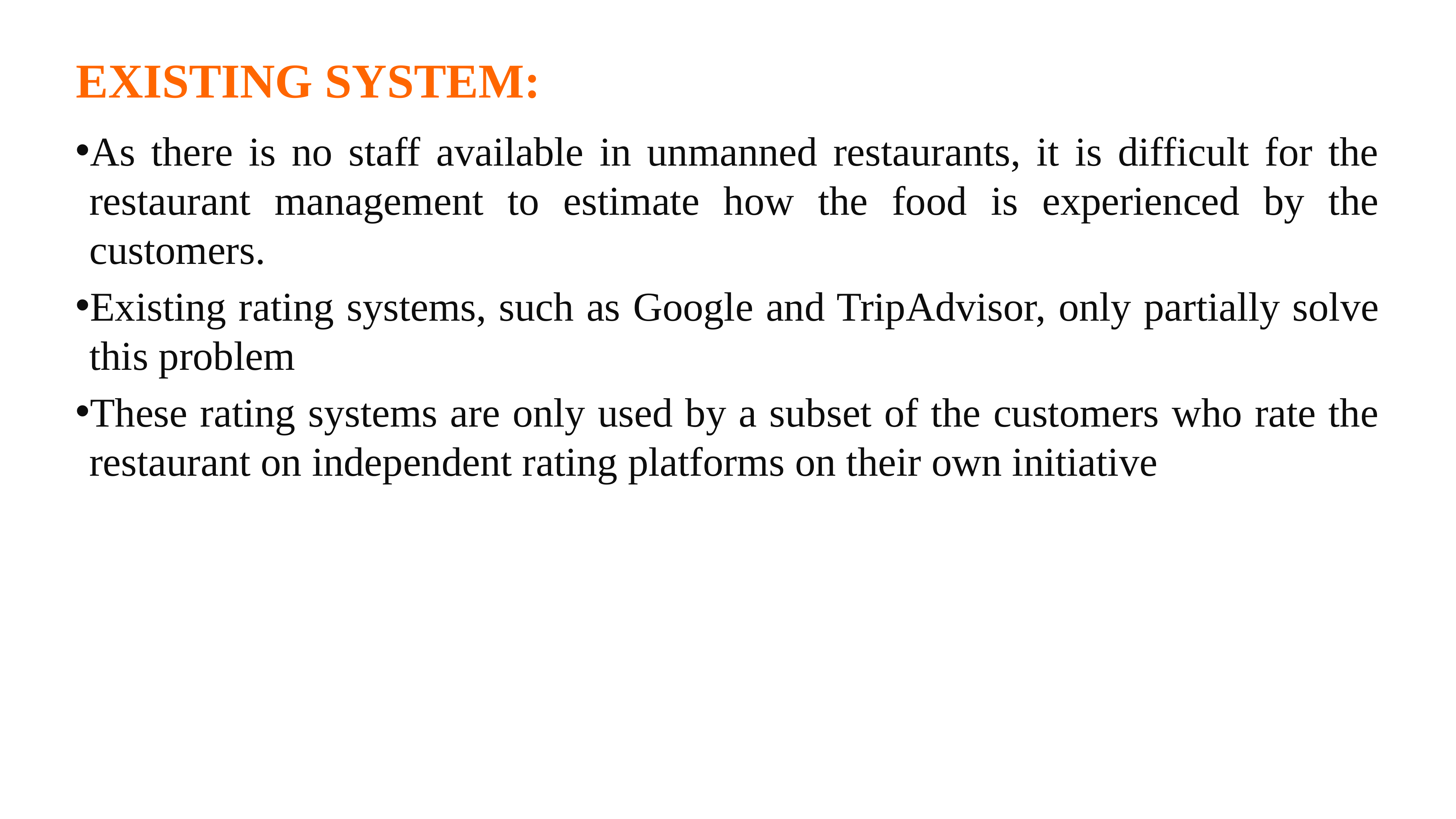

# EXISTING SYSTEM:
As there is no staff available in unmanned restaurants, it is difficult for the restaurant management to estimate how the food is experienced by the customers.
Existing rating systems, such as Google and TripAdvisor, only partially solve this problem
These rating systems are only used by a subset of the customers who rate the restaurant on independent rating platforms on their own initiative